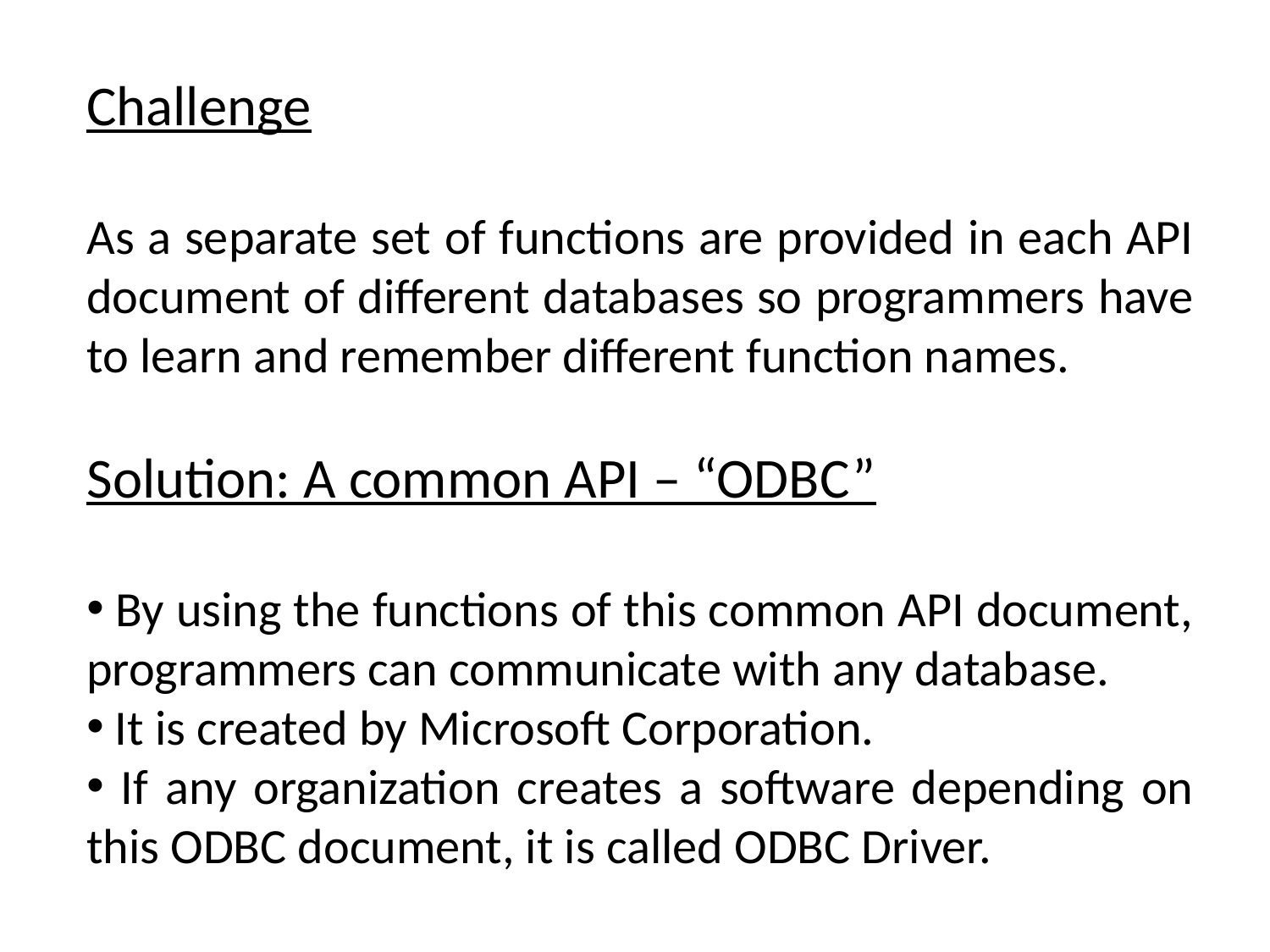

Challenge

As a separate set of functions are provided in each API document of different databases so programmers have to learn and remember different function names.

Solution: A common API – “ODBC”

 By using the functions of this common API document, programmers can communicate with any database.
 It is created by Microsoft Corporation.
 If any organization creates a software depending on this ODBC document, it is called ODBC Driver.